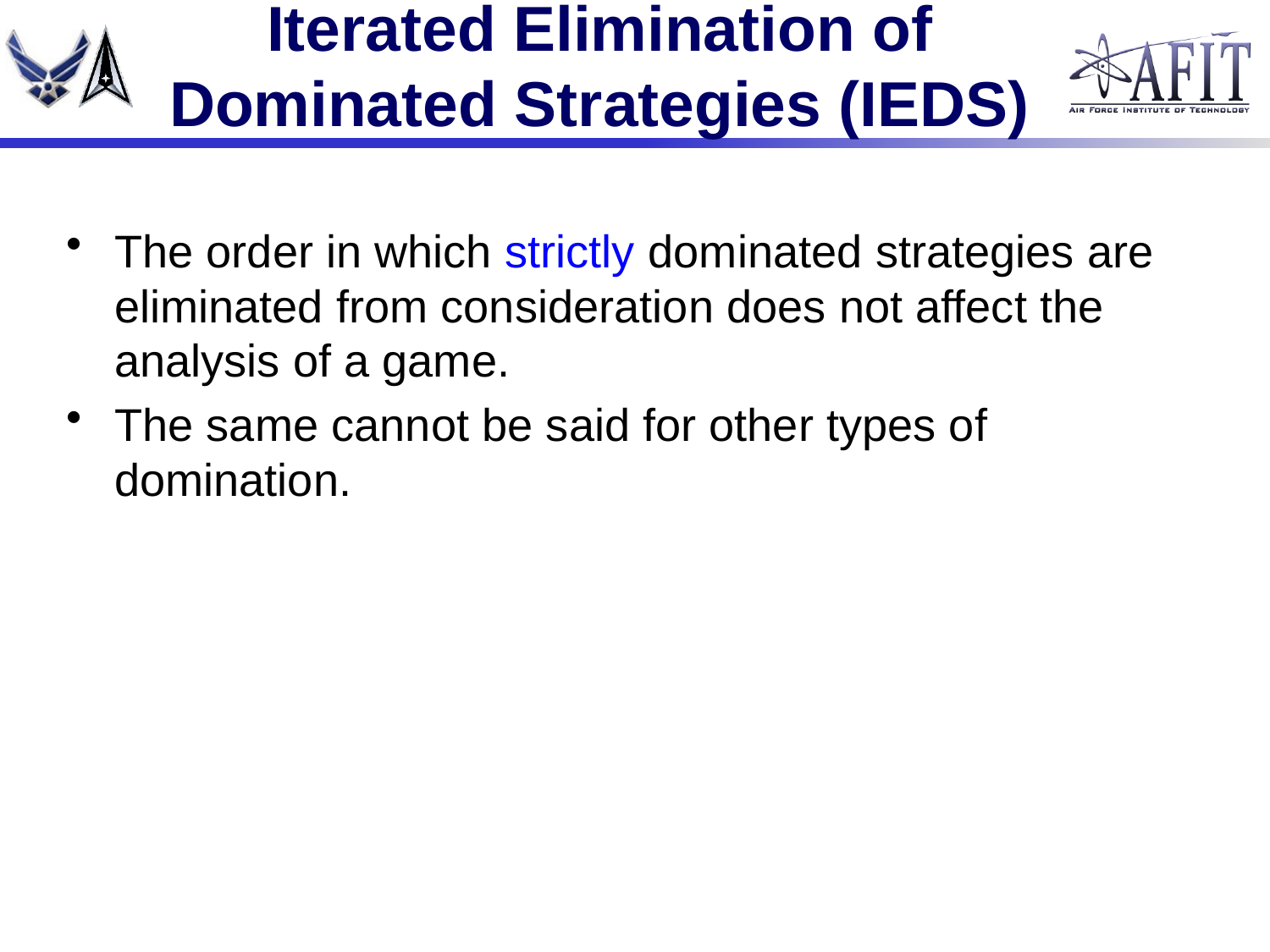

# Iterated Elimination of Dominated Strategies (IEDS)
The order in which strictly dominated strategies are eliminated from consideration does not affect the analysis of a game.
The same cannot be said for other types of domination.